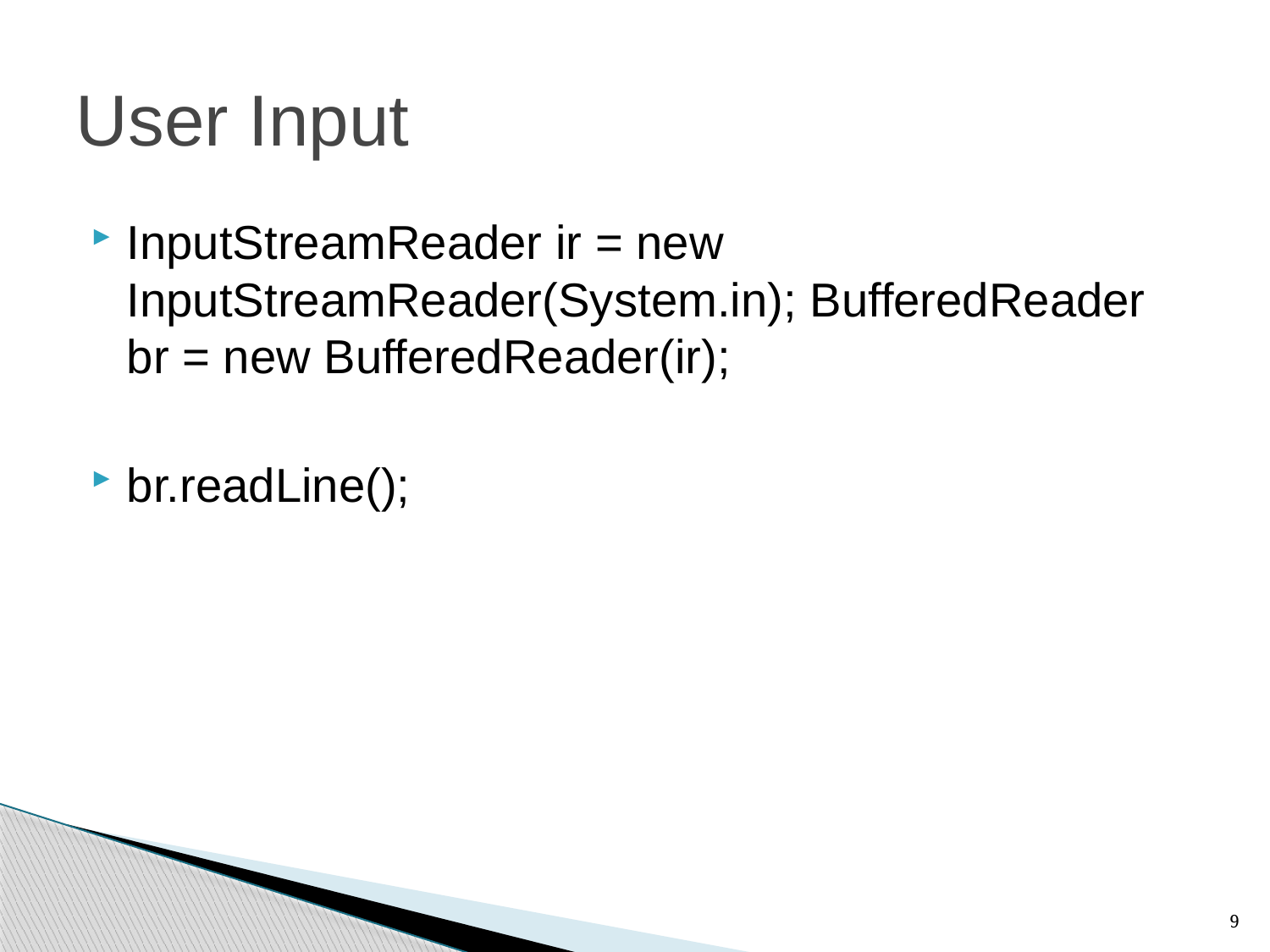

# User Input
InputStreamReader ir = new InputStreamReader(System.in); BufferedReader br = new BufferedReader(ir);

br.readLine();
9